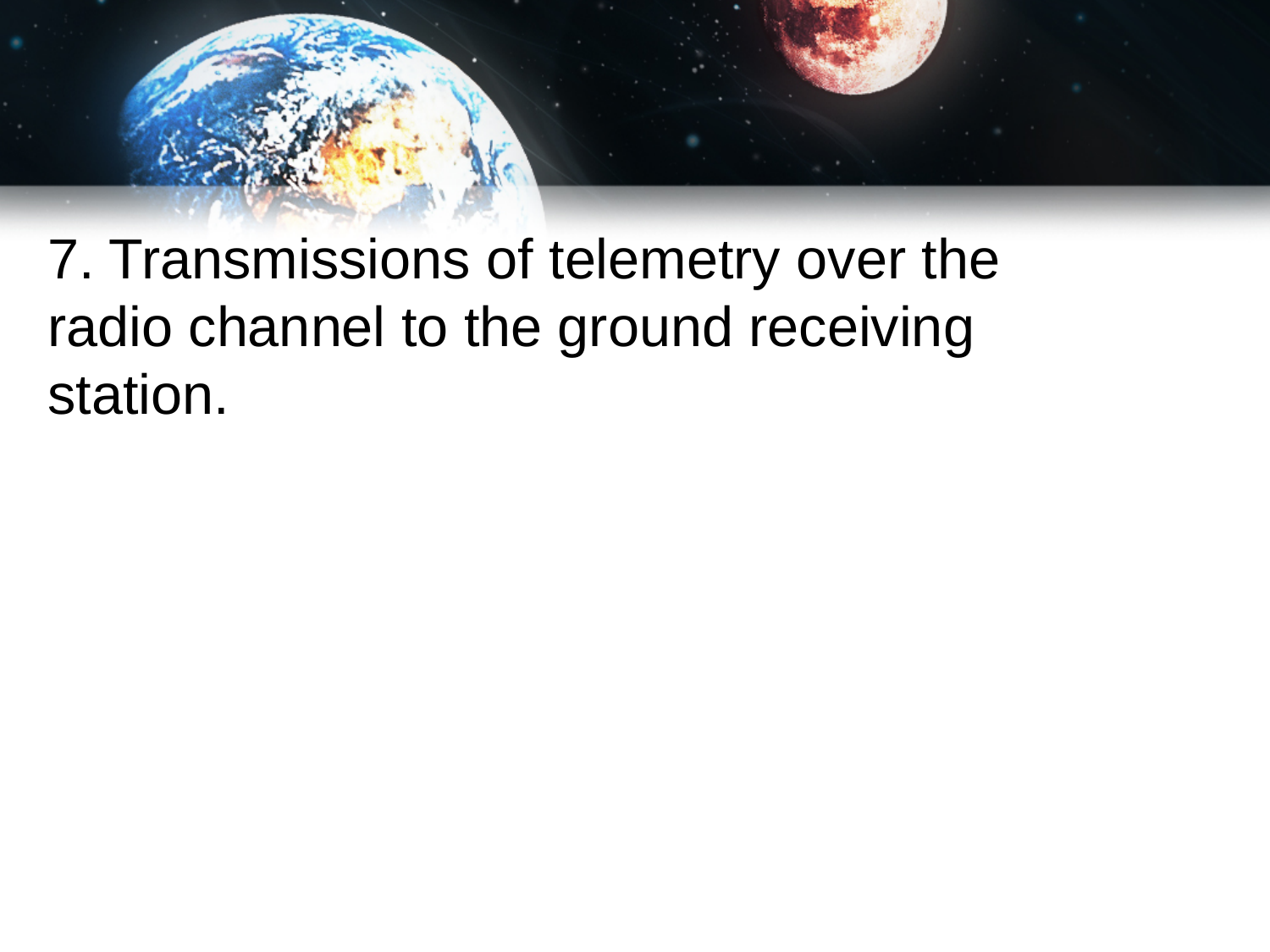

7. Transmissions of telemetry over the radio channel to the ground receiving station.